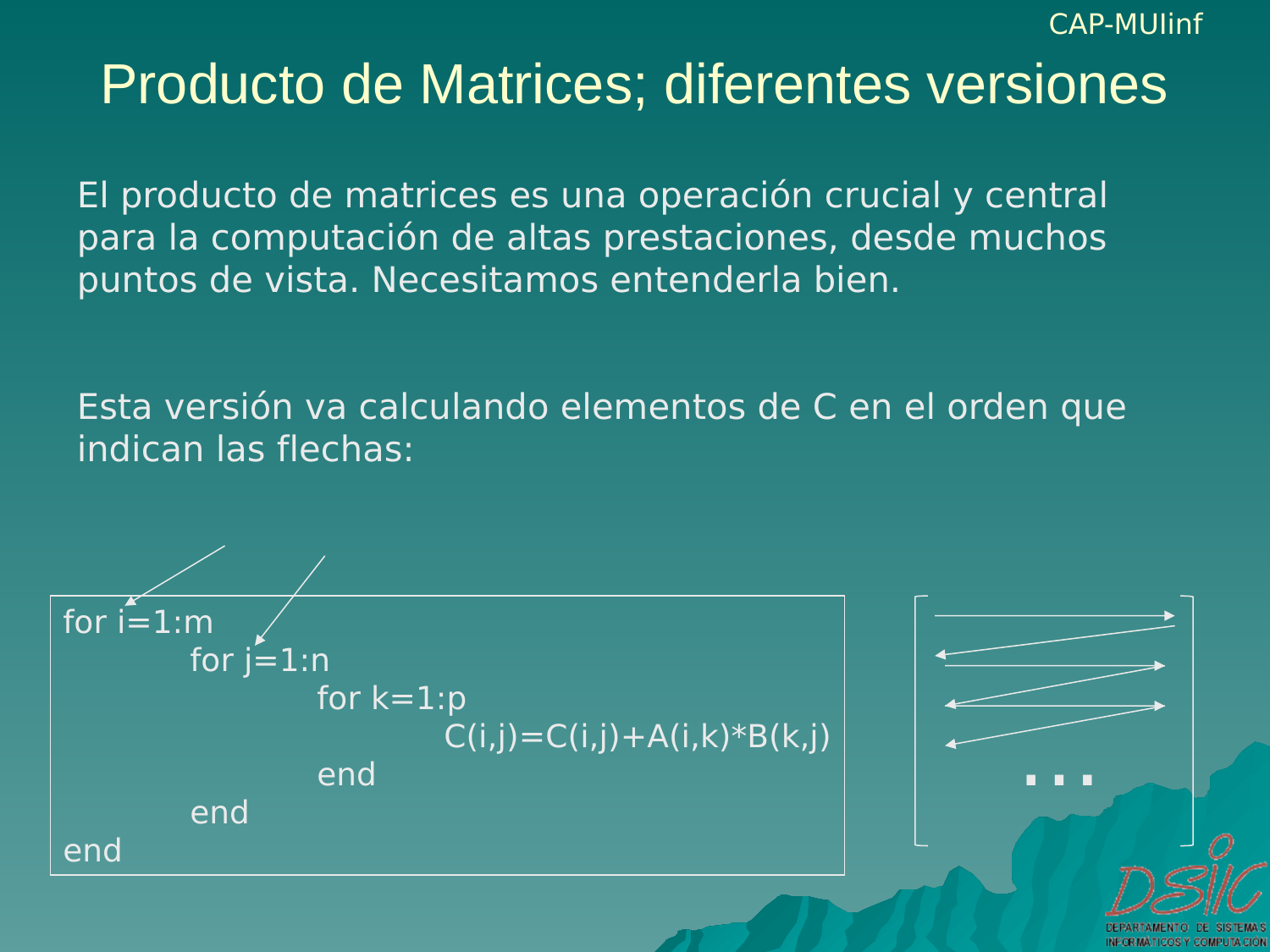

# Producto de Matrices; diferentes versiones

El producto de matrices es una operación crucial y central para la computación de altas prestaciones, desde muchos puntos de vista. Necesitamos entenderla bien.

Esta versión va calculando elementos de C en el orden que indican las flechas:

for i=1:m
	for j=1:n
		for k=1:p
			C(i,j)=C(i,j)+A(i,k)*B(k,j)
		end
	end
end

…